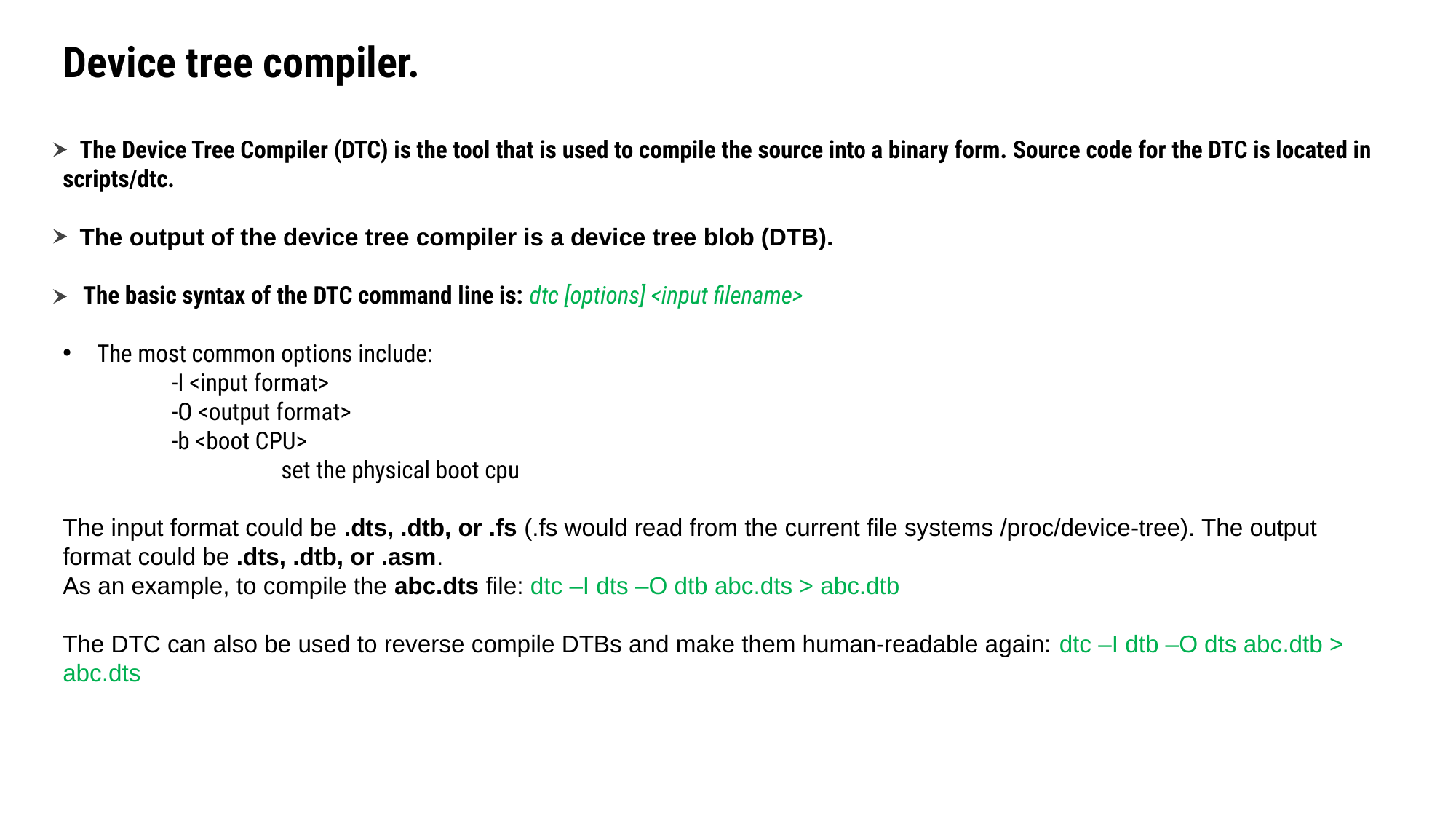

# Device tree compiler.
   The Device Tree Compiler (DTC) is the tool that is used to compile the source into a binary form. Source code for the DTC is located in scripts/dtc.

   The output of the device tree compiler is a device tree blob (DTB).

   The basic syntax of the DTC command line is: dtc [options] <input filename>

The most common options include:
	-I <input format>
	-O <output format>
	-b <boot CPU>
  		set the physical boot cpu

The input format could be .dts, .dtb, or .fs (.fs would read from the current file systems /proc/device-tree). The output format could be .dts, .dtb, or .asm.
As an example, to compile the abc.dts file: dtc –I dts –O dtb abc.dts > abc.dtb

The DTC can also be used to reverse compile DTBs and make them human-readable again: dtc –I dtb –O dts abc.dtb > abc.dts